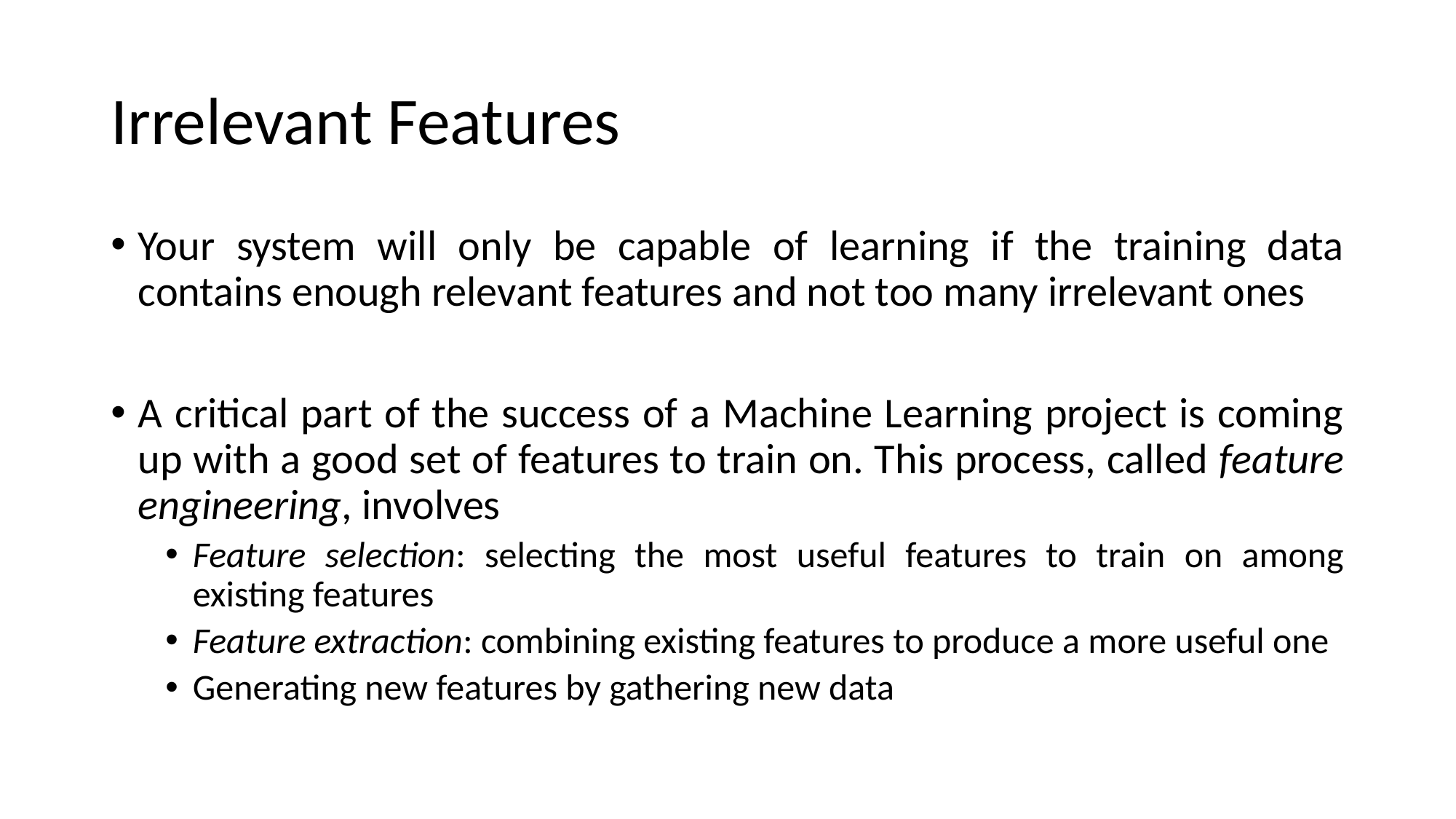

# Irrelevant Features
Your system will only be capable of learning if the training data contains enough relevant features and not too many irrelevant ones

A critical part of the success of a Machine Learning project is coming up with a good set of features to train on. This process, called feature engineering, involves
Feature selection: selecting the most useful features to train on among existing features
Feature extraction: combining existing features to produce a more useful one
Generating new features by gathering new data